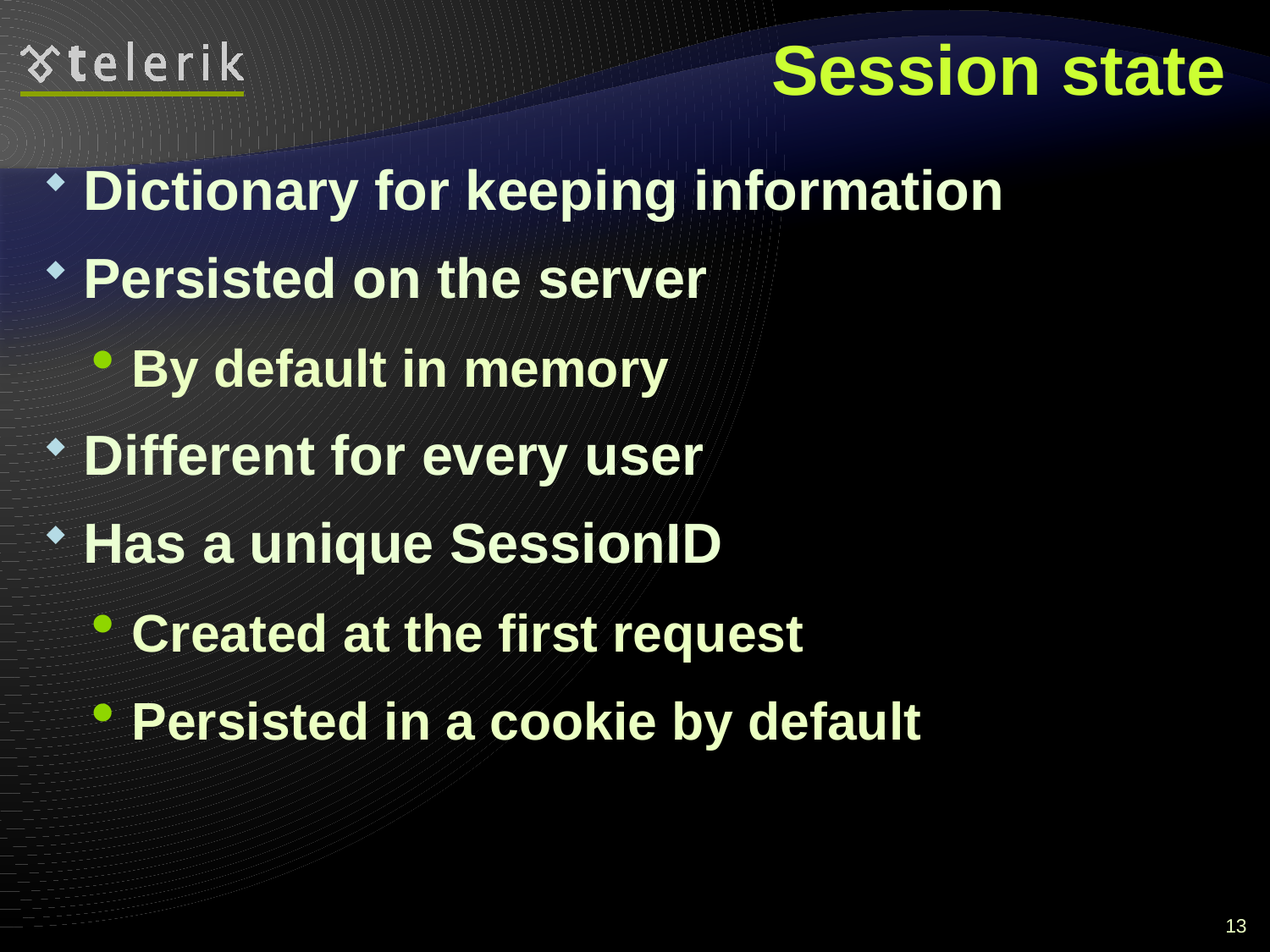

# Session state
Dictionary for keeping information
Persisted on the server
By default in memory
Different for every user
Has a unique SessionID
Created at the first request
Persisted in a cookie by default
13